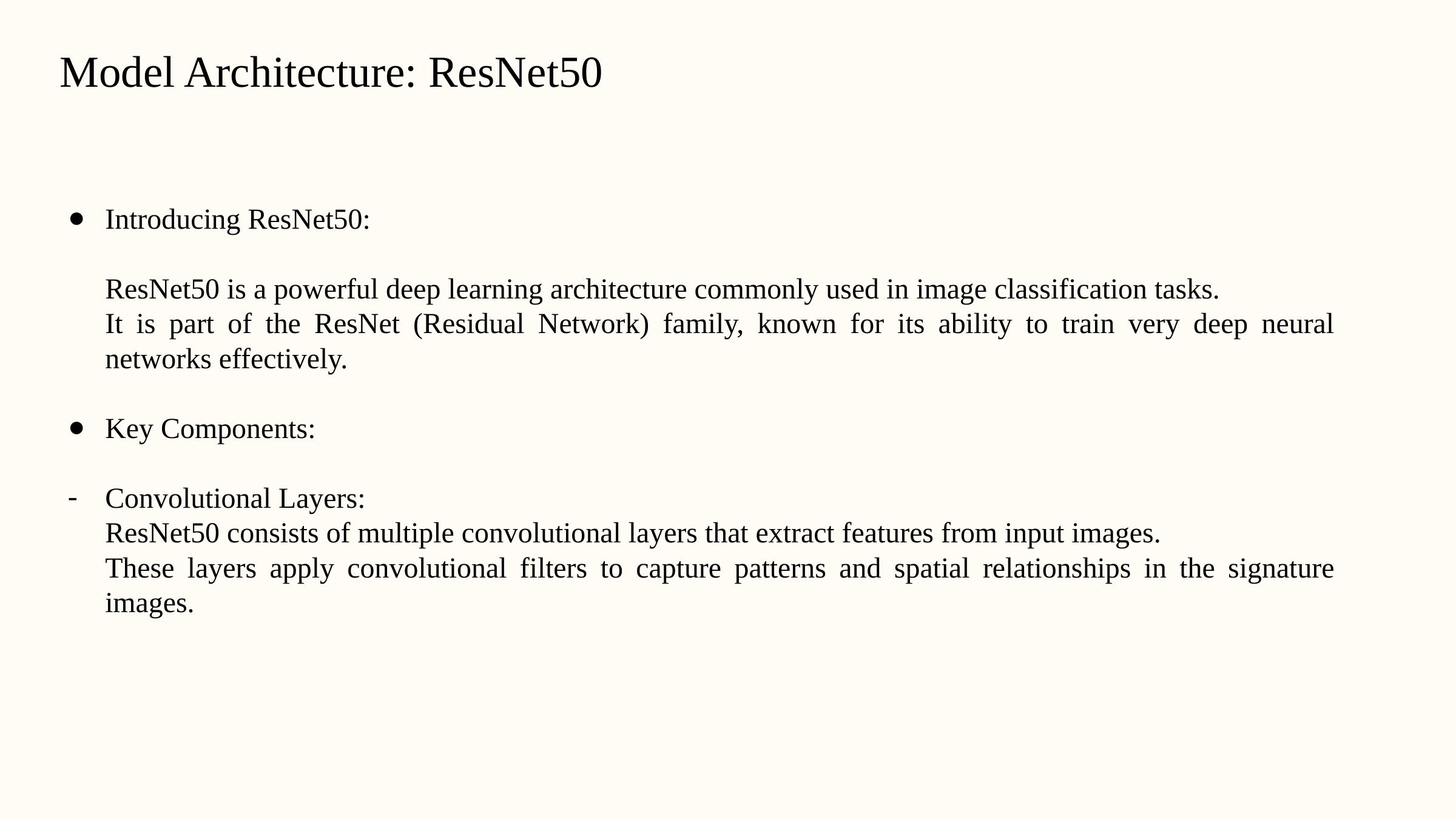

Model Architecture: ResNet50
Introducing ResNet50:

ResNet50 is a powerful deep learning architecture commonly used in image classification tasks.
It is part of the ResNet (Residual Network) family, known for its ability to train very deep neural networks effectively.

Key Components:

Convolutional Layers:
ResNet50 consists of multiple convolutional layers that extract features from input images.
These layers apply convolutional filters to capture patterns and spatial relationships in the signature images.